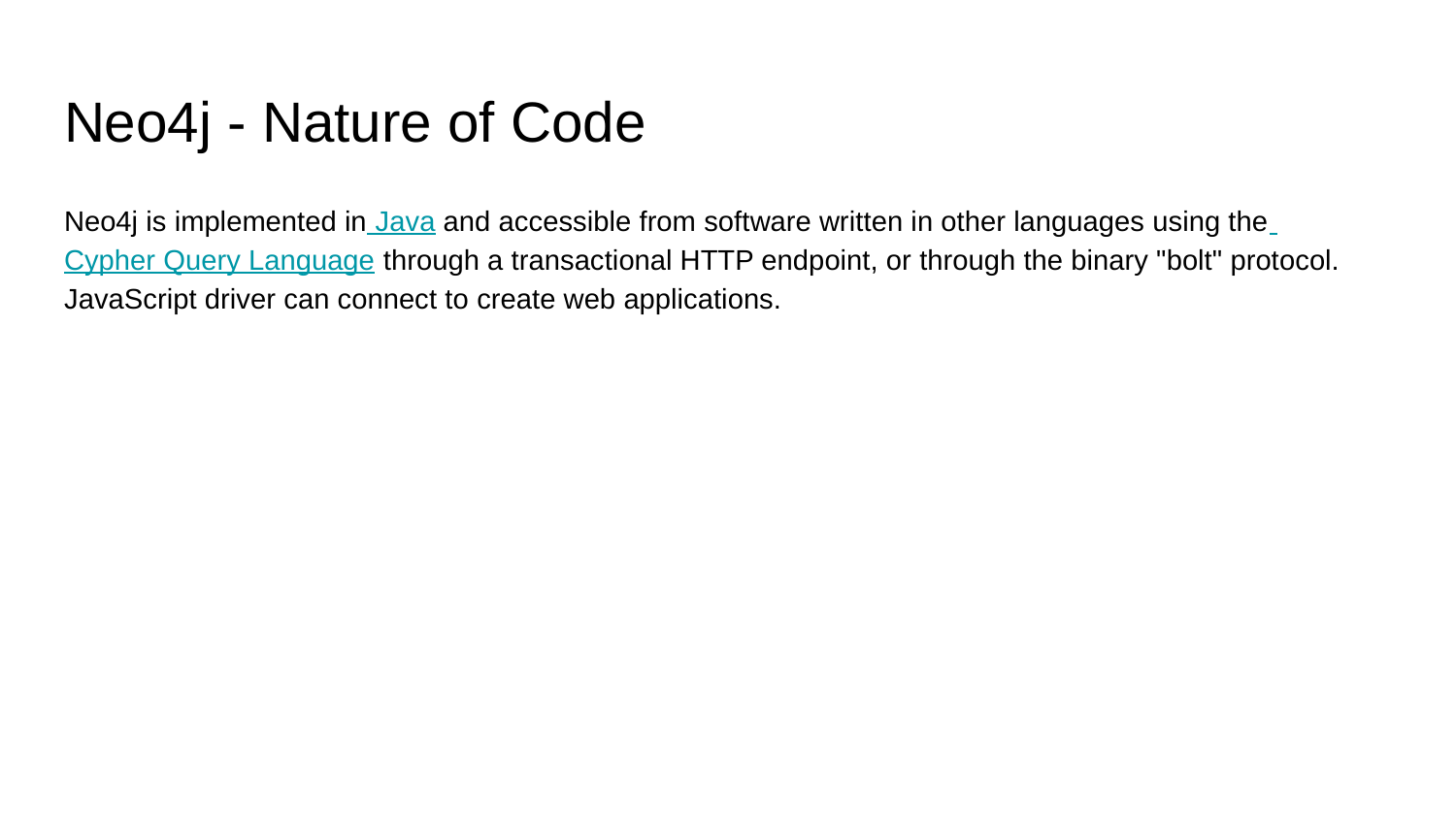

# Neo4j - Nature of Code
Neo4j is implemented in Java and accessible from software written in other languages using the Cypher Query Language through a transactional HTTP endpoint, or through the binary "bolt" protocol. JavaScript driver can connect to create web applications.